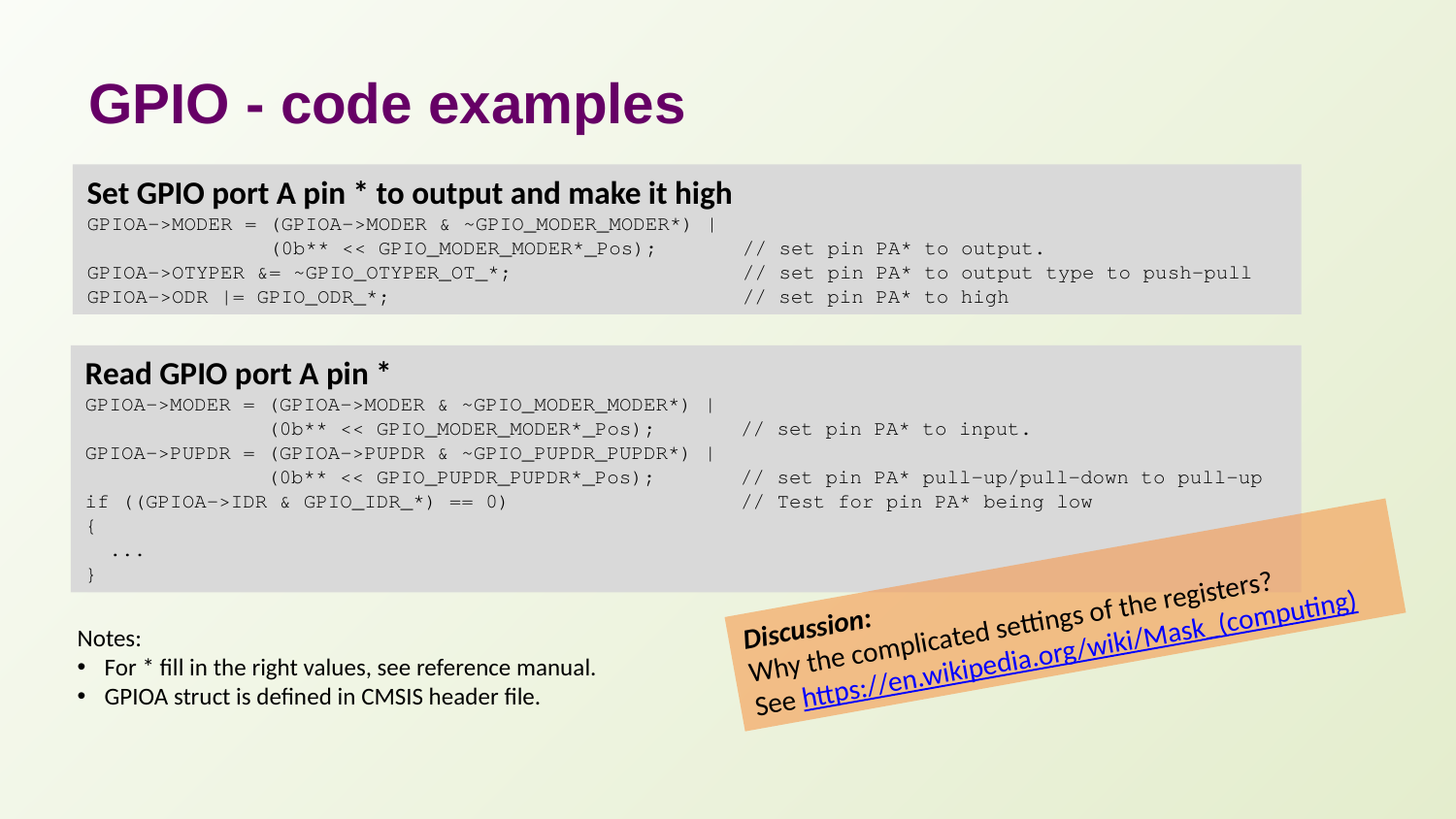

# GPIO - code examples
Set GPIO port A pin * to output and make it high
GPIOA->MODER = (GPIOA->MODER & ~GPIO_MODER_MODER*) |
               (0b** << GPIO_MODER_MODER*_Pos);       // set pin PA* to output.
GPIOA->OTYPER &= ~GPIO_OTYPER_OT_*;                   // set pin PA* to output type to push-pull
GPIOA->ODR |= GPIO_ODR_*;                             // set pin PA* to high
Read GPIO port A pin *
GPIOA->MODER = (GPIOA->MODER & ~GPIO_MODER_MODER*) |
               (0b** << GPIO_MODER_MODER*_Pos);       // set pin PA* to input.
GPIOA->PUPDR = (GPIOA->PUPDR & ~GPIO_PUPDR_PUPDR*) |
               (0b** << GPIO_PUPDR_PUPDR*_Pos);       // set pin PA* pull-up/pull-down to pull-up
if ((GPIOA->IDR & GPIO_IDR_*) == 0)                   // Test for pin PA* being low
{
  ...
}
Discussion:
Why the complicated settings of the registers?
See https://en.wikipedia.org/wiki/Mask_(computing)
Notes:
For * fill in the right values, see reference manual.
GPIOA struct is defined in CMSIS header file.